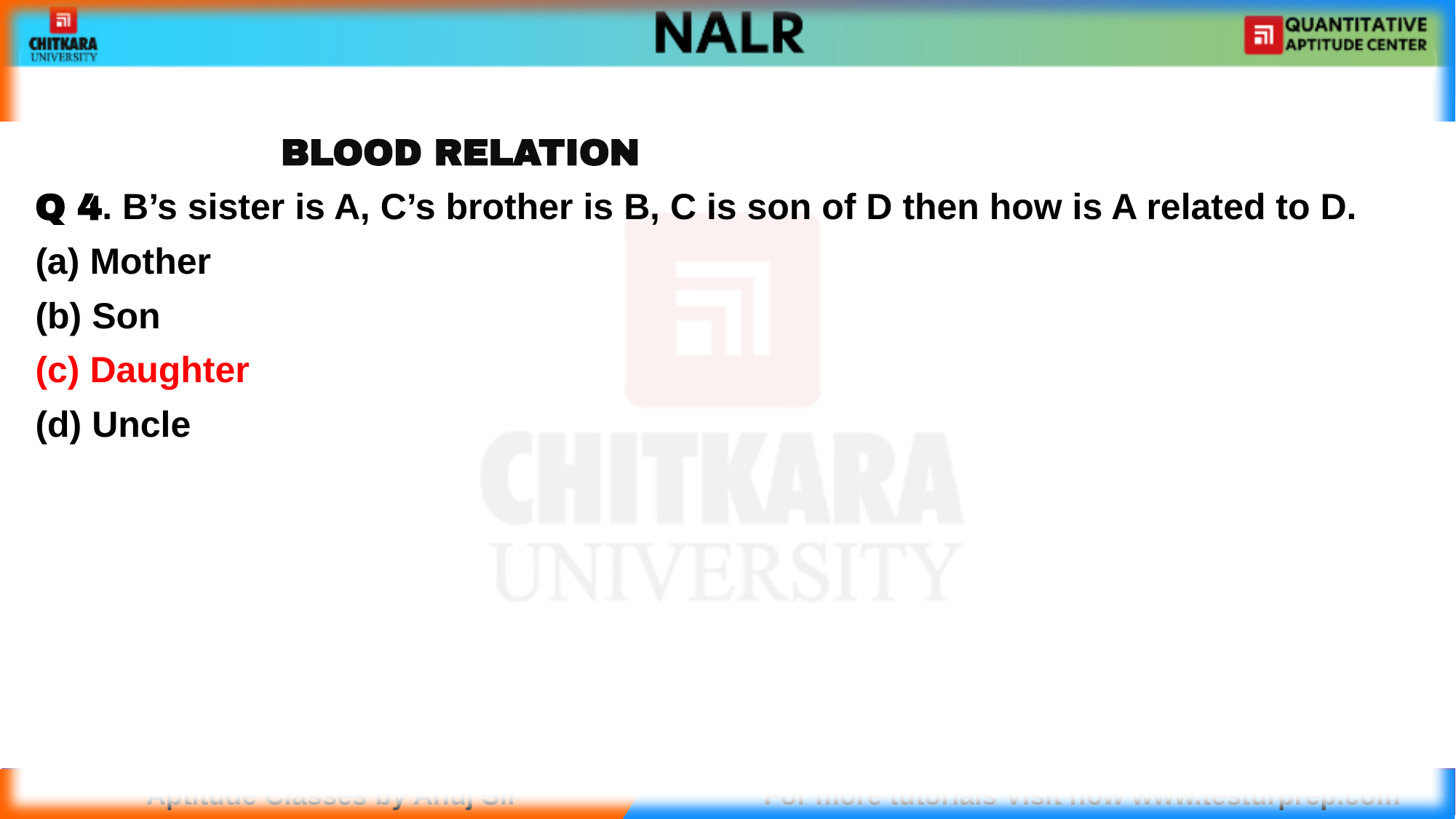

#
			BLOOD RELATION
Q 4. B’s sister is A, C’s brother is B, C is son of D then how is A related to D.
Mother
(b) Son
(c) Daughter
(d) Uncle